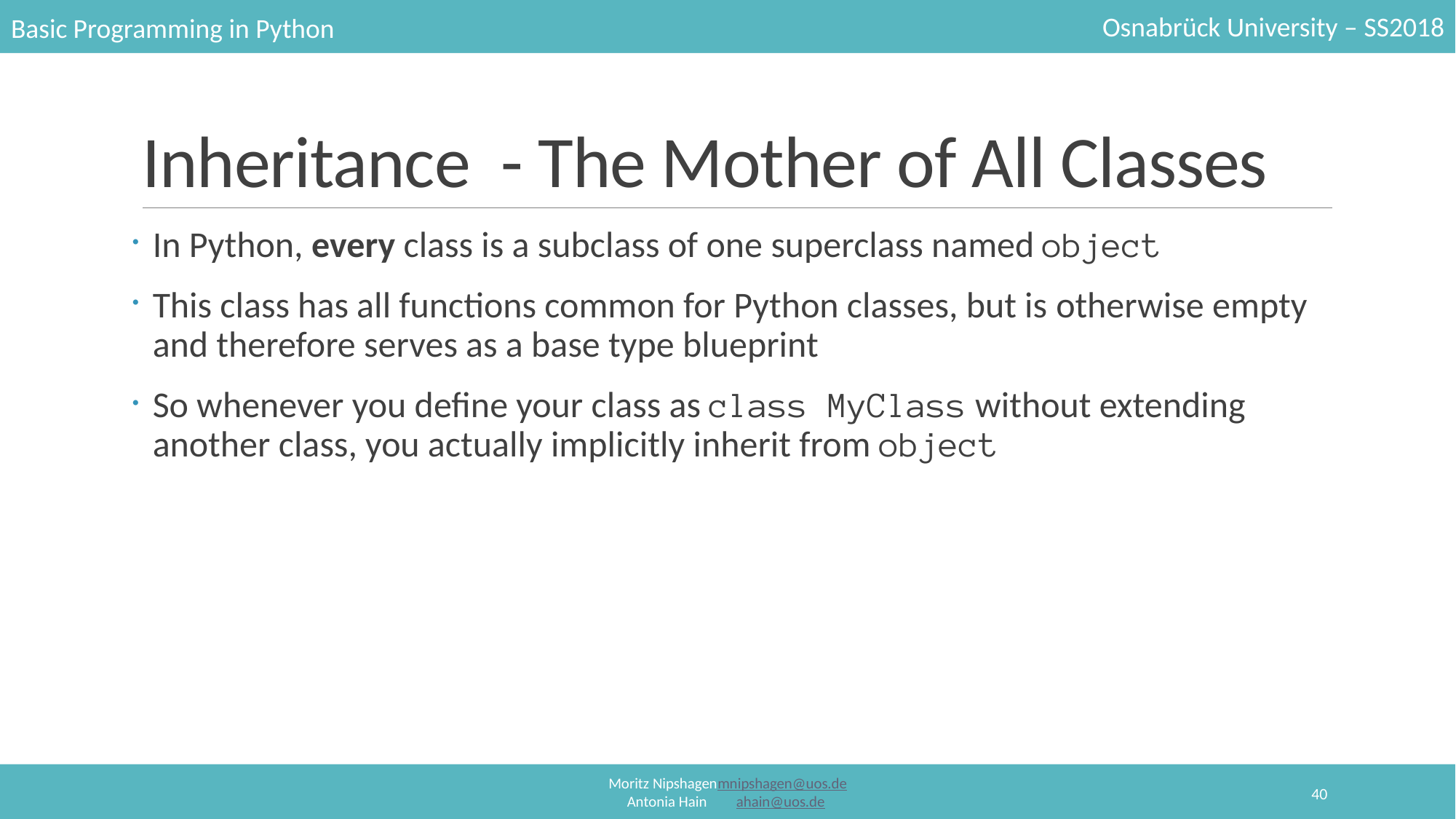

# Inheritance  - The Mother of All Classes
In Python, every class is a subclass of one superclass named object
This class has all functions common for Python classes, but is otherwise empty and therefore serves as a base type blueprint
So whenever you define your class as class MyClass without extending another class, you actually implicitly inherit from object
40